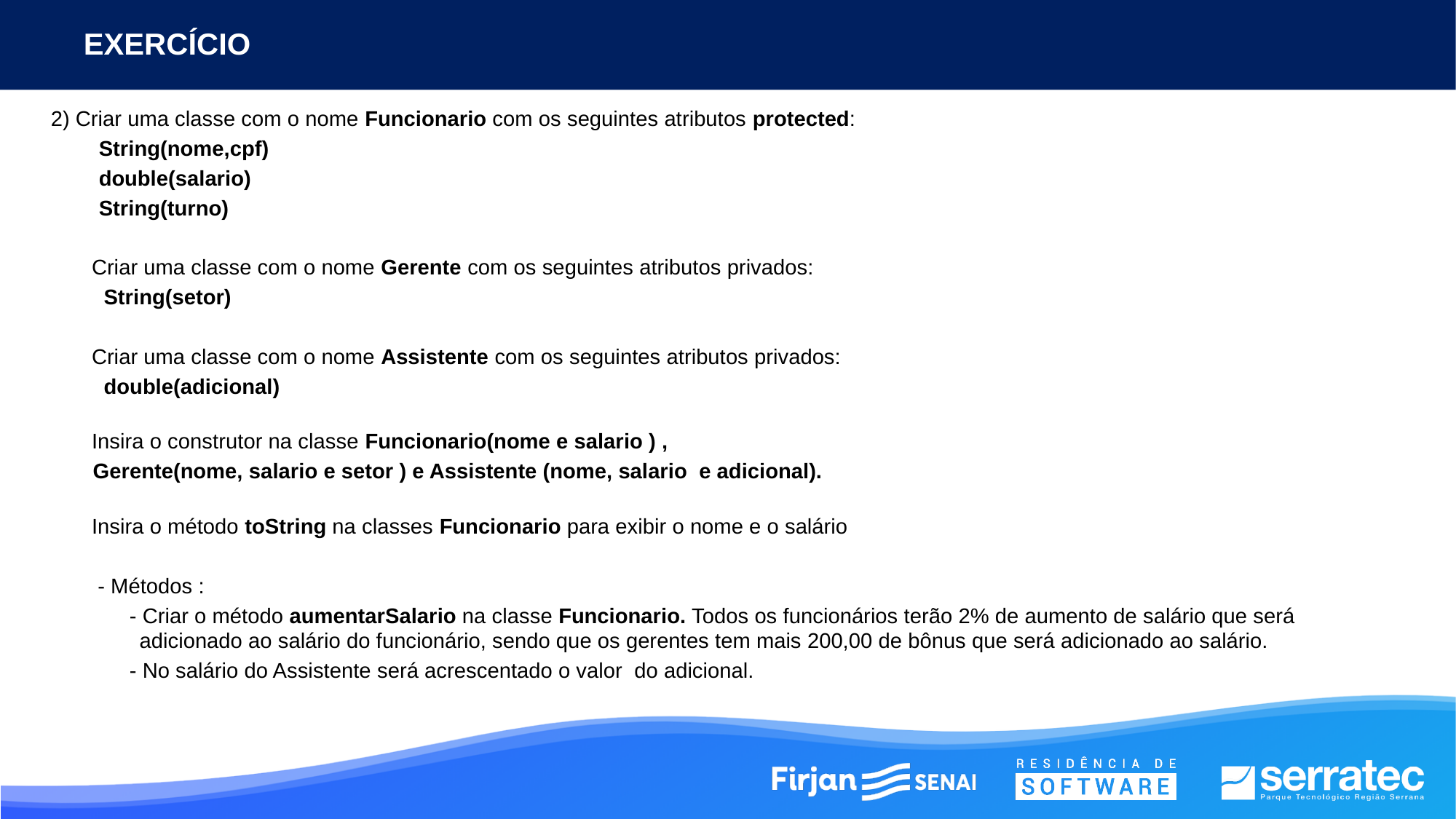

# EXERCÍCIO
2) Criar uma classe com o nome Funcionario com os seguintes atributos protected:
        String(nome,cpf)
        double(salario)
        String(turno)

	Criar uma classe com o nome Gerente com os seguintes atributos privados:
String(setor)

	Criar uma classe com o nome Assistente com os seguintes atributos privados:
     	  double(adicional)
Insira o construtor na classe Funcionario(nome e salario ) ,
       Gerente(nome, salario e setor ) e Assistente (nome, salario  e adicional).
Insira o método toString na classes Funcionario para exibir o nome e o salário

   	 - Métodos :
    - Criar o método aumentarSalario na classe Funcionario. Todos os funcionários terão 2% de aumento de salário que será adicionado ao salário do funcionário, sendo que os gerentes tem mais 200,00 de bônus que será adicionado ao salário.
    - No salário do Assistente será acrescentado o valor  do adicional.